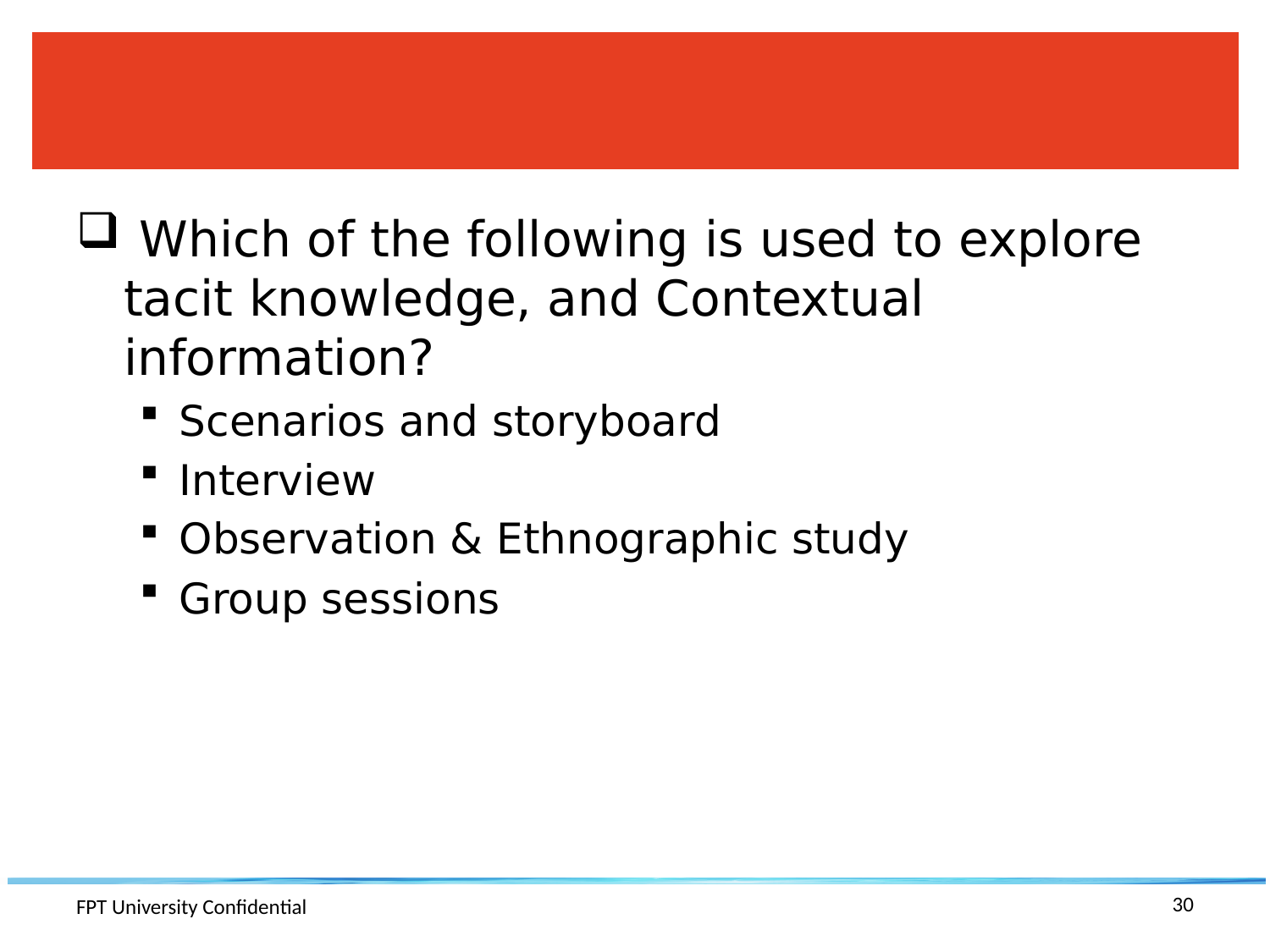

#
 Which of the following is used to explore tacit knowledge, and Contextual information?
Scenarios and storyboard
Interview
Observation & Ethnographic study
Group sessions